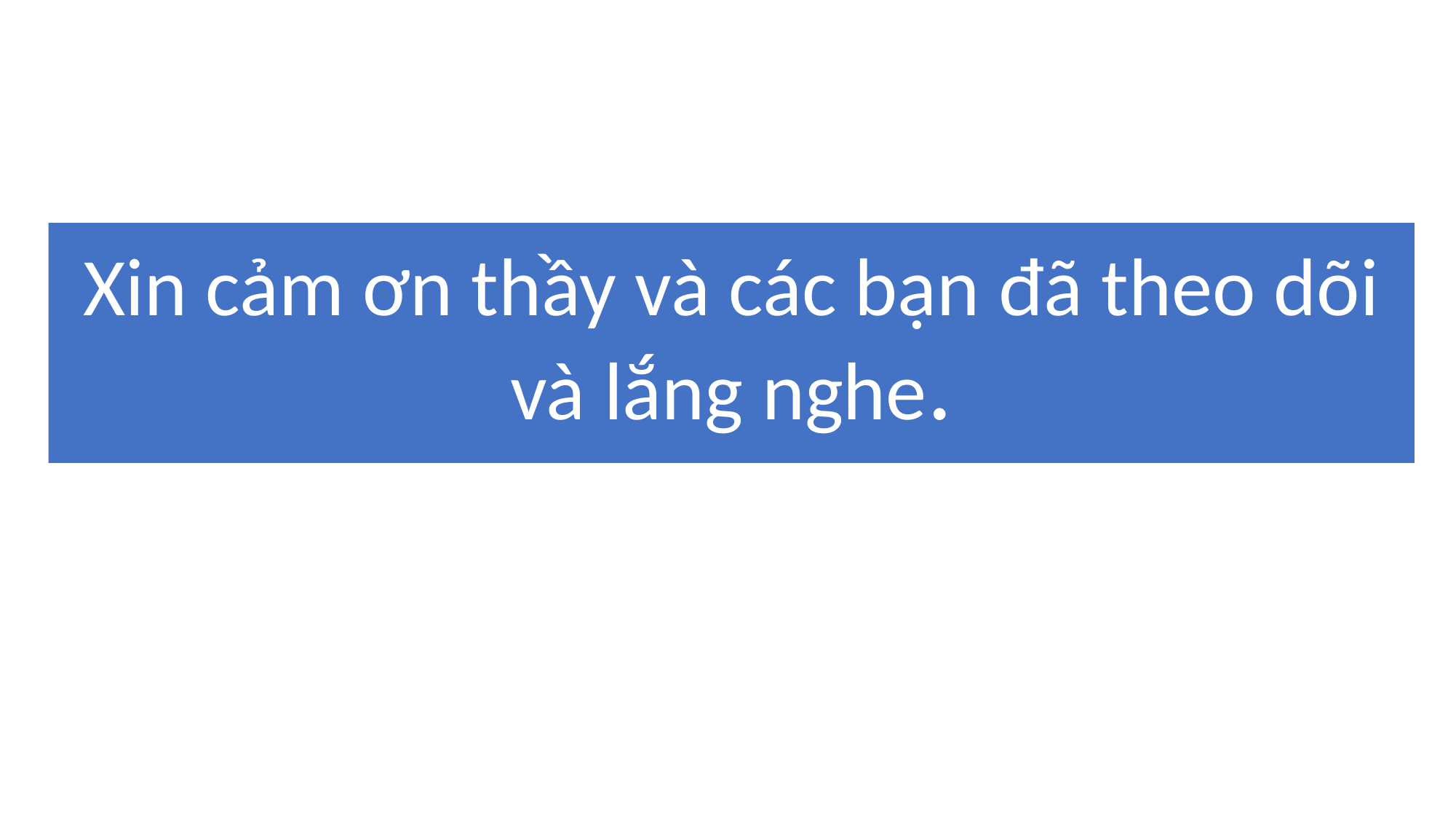

# Xin cảm ơn thầy và các bạn đã theo dõi và lắng nghe.